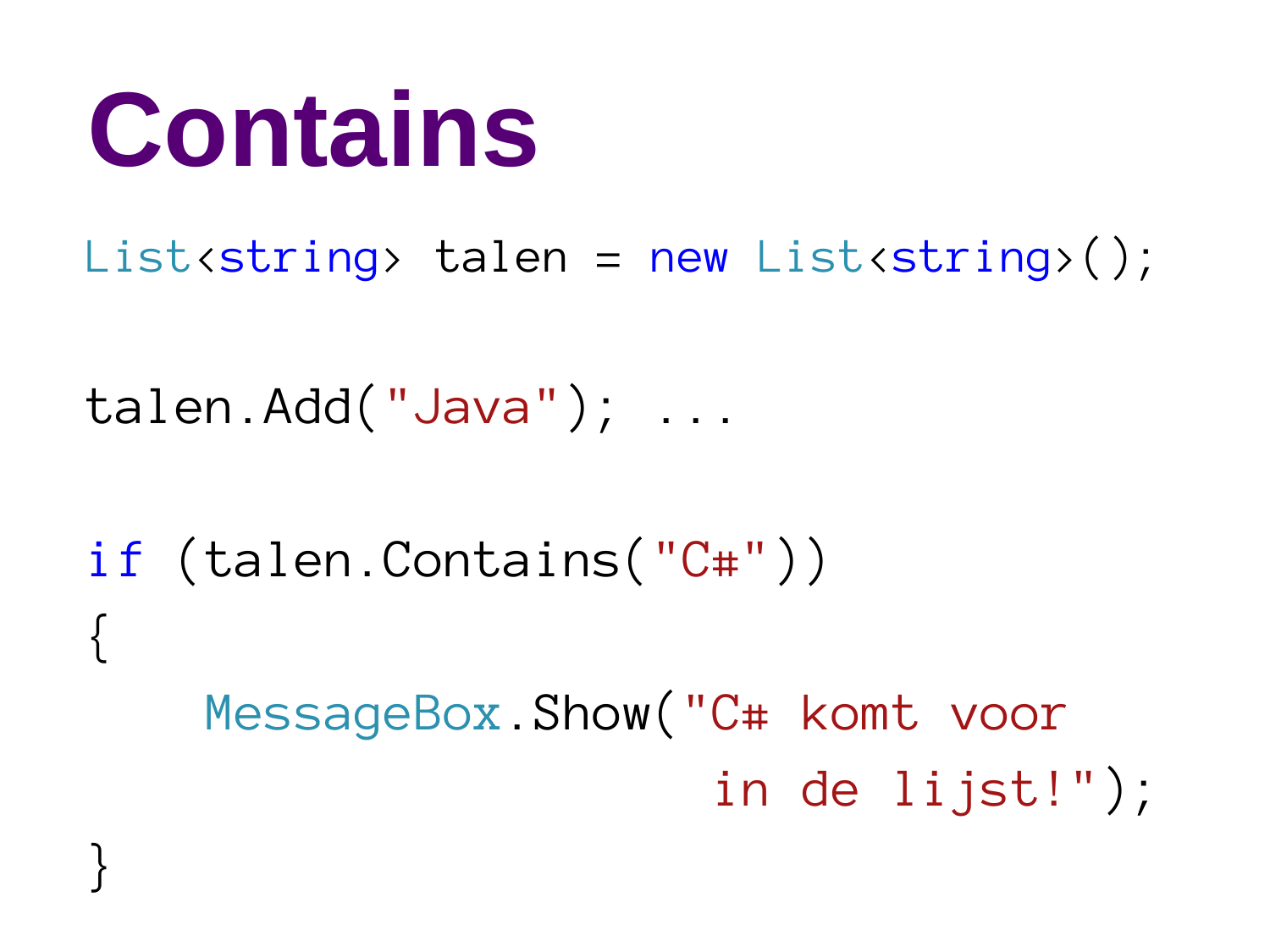

# Contains
List<string> talen = new List<string>();

talen.Add("Java"); ...

if (talen.Contains("C#"))
{
    MessageBox.Show("C# komt voor
                     in de lijst!");
}
3